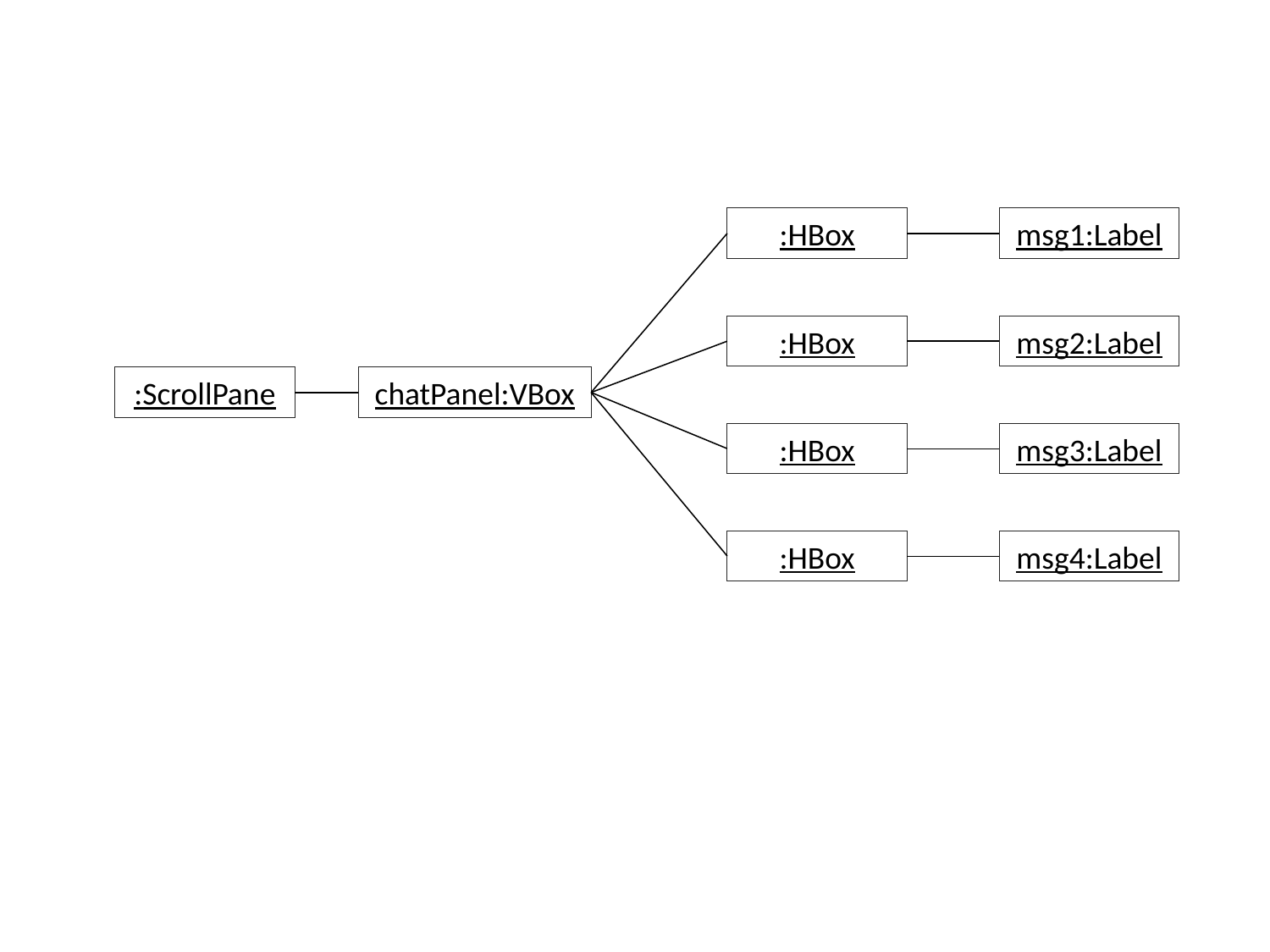

:HBox
msg1:Label
:HBox
msg2:Label
:ScrollPane
chatPanel:VBox
:HBox
msg3:Label
:HBox
msg4:Label